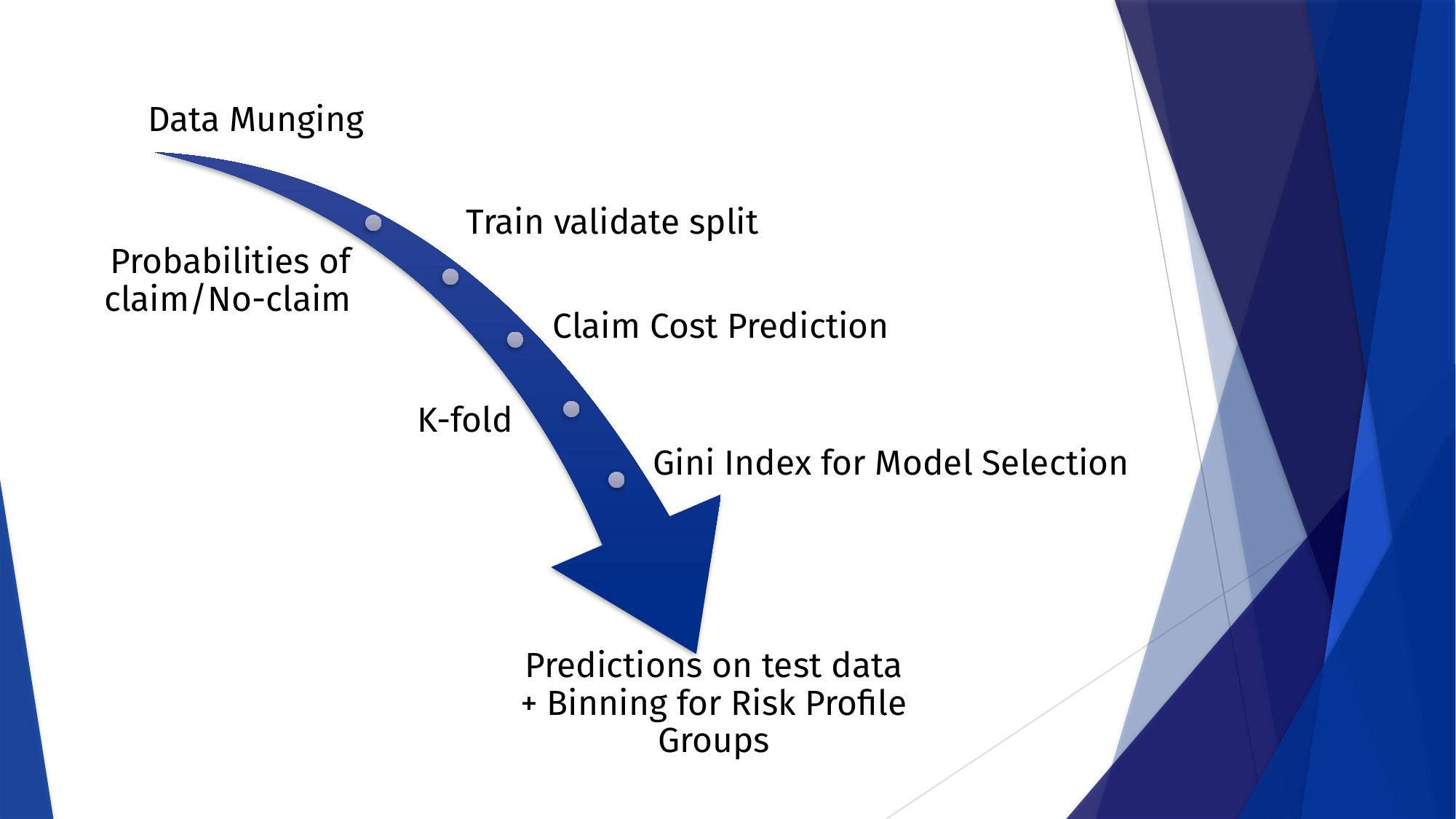

Data Munging
Train validate split
Probabilities of claim/No-claim
Claim Cost Prediction
K-fold
Gini Index for Model Selection
Predictions on test data + Binning for Risk Profile Groups